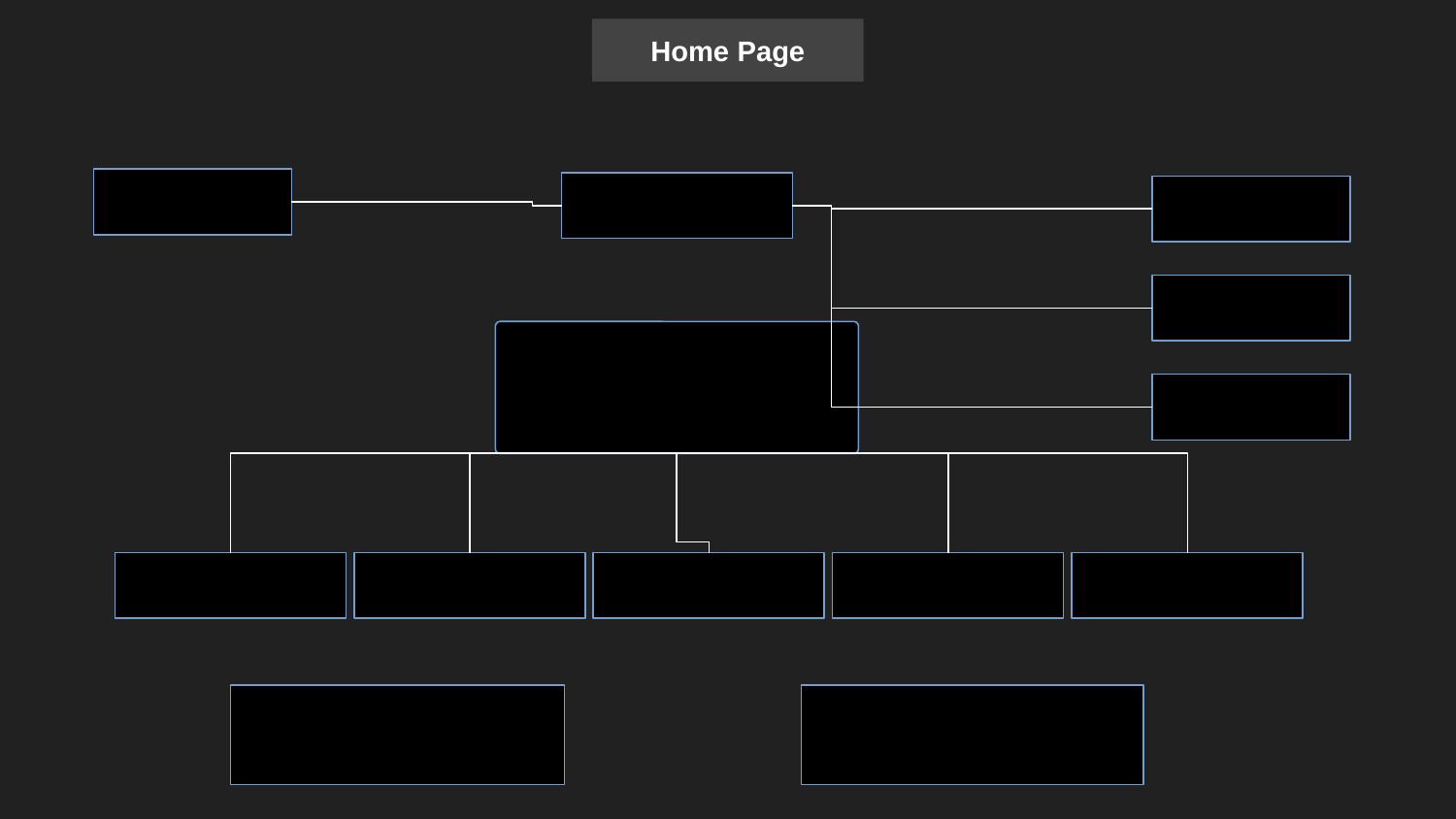

Home Page
About us
Home page
Featured Listing

User Dashboard
Search
Logout

Name
City
State
Category
Price
Recently Added Products
Searched Product